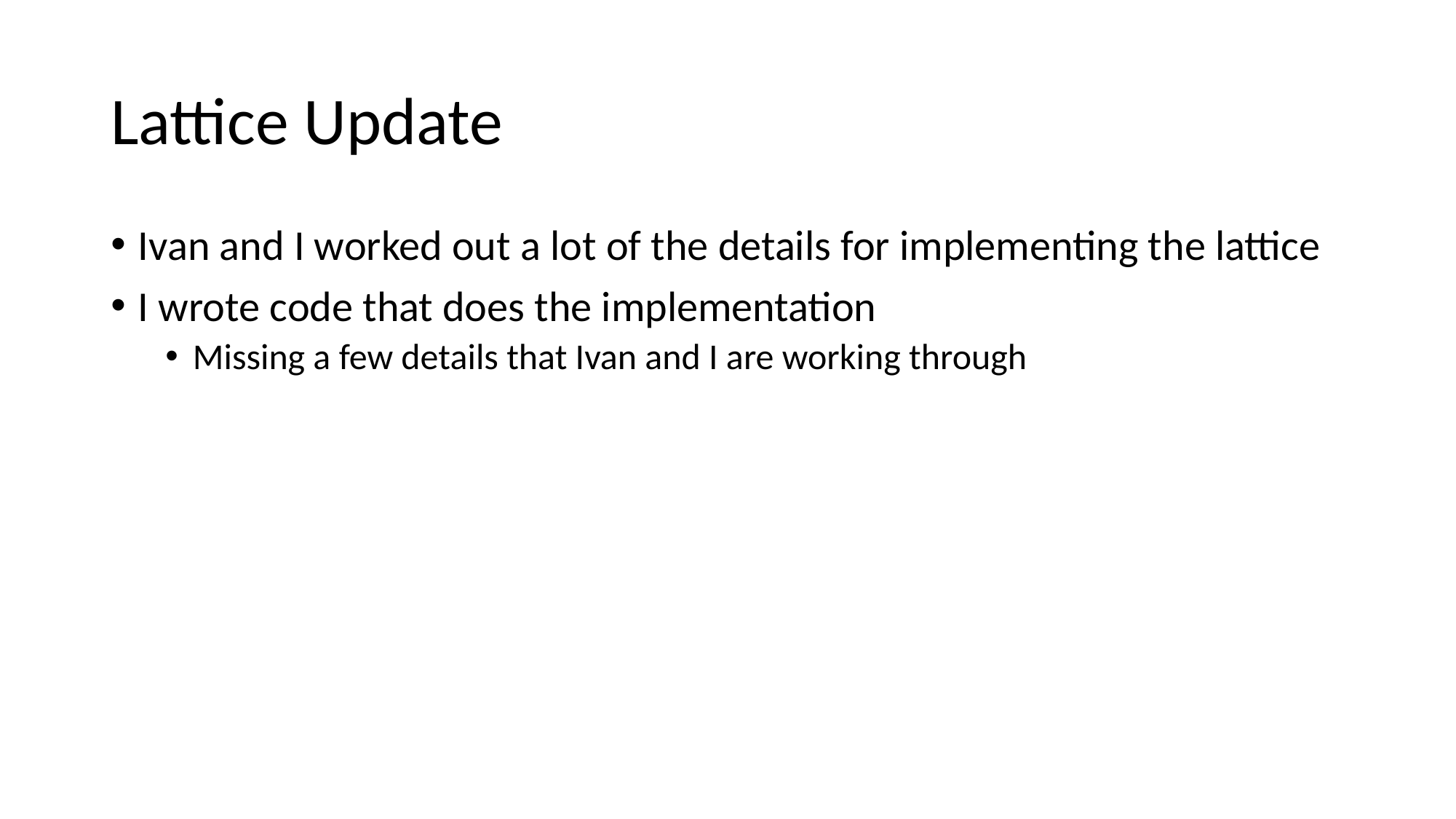

# Lattice Update
Ivan and I worked out a lot of the details for implementing the lattice
I wrote code that does the implementation
Missing a few details that Ivan and I are working through